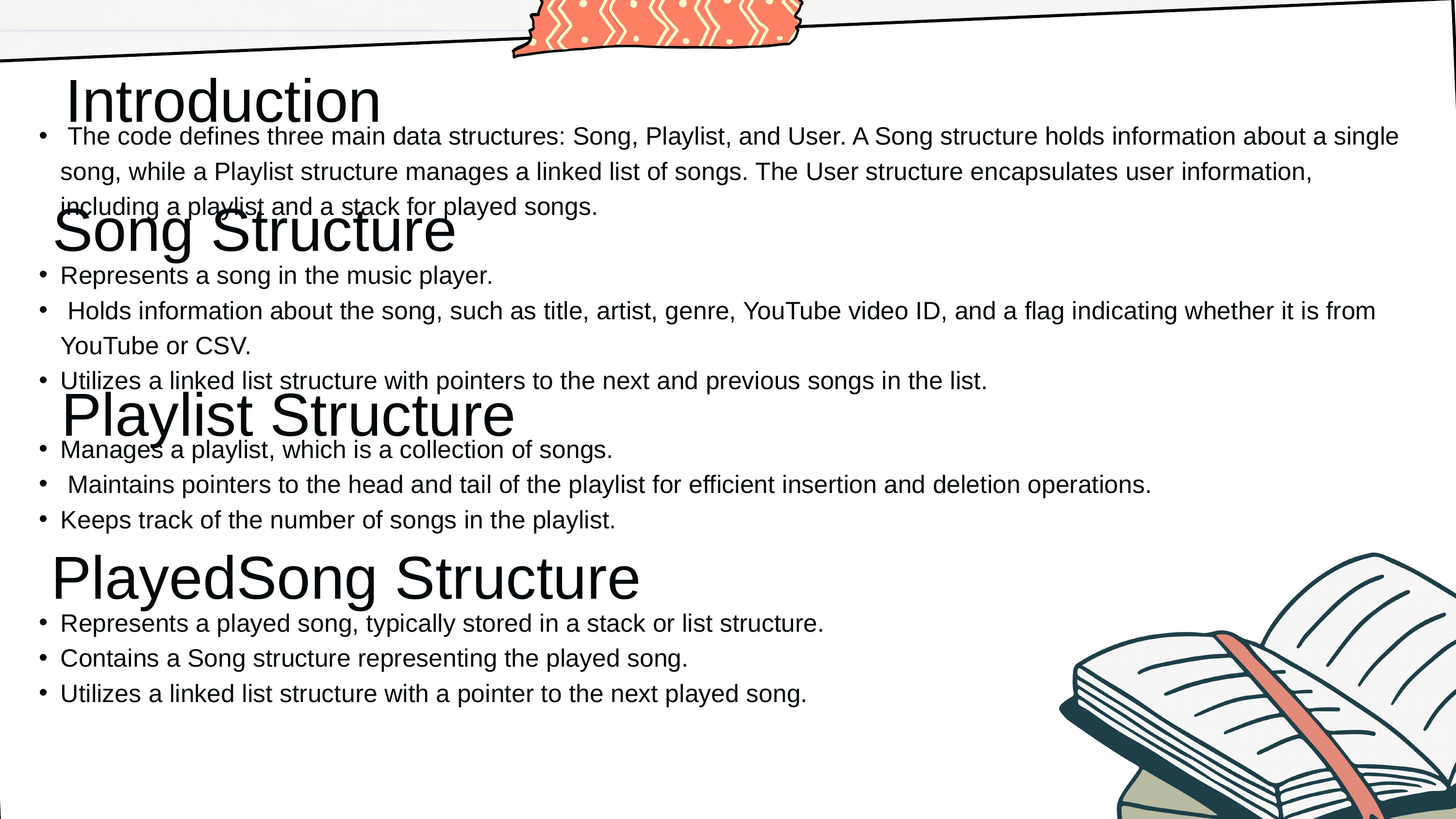

Introduction
 The code defines three main data structures: Song, Playlist, and User. A Song structure holds information about a single song, while a Playlist structure manages a linked list of songs. The User structure encapsulates user information, including a playlist and a stack for played songs.

Song Structure
Represents a song in the music player.
 Holds information about the song, such as title, artist, genre, YouTube video ID, and a flag indicating whether it is from YouTube or CSV.
Utilizes a linked list structure with pointers to the next and previous songs in the list.
Playlist Structure
Manages a playlist, which is a collection of songs.
 Maintains pointers to the head and tail of the playlist for efficient insertion and deletion operations.
Keeps track of the number of songs in the playlist.
PlayedSong Structure

Represents a played song, typically stored in a stack or list structure.
Contains a Song structure representing the played song.
Utilizes a linked list structure with a pointer to the next played song.